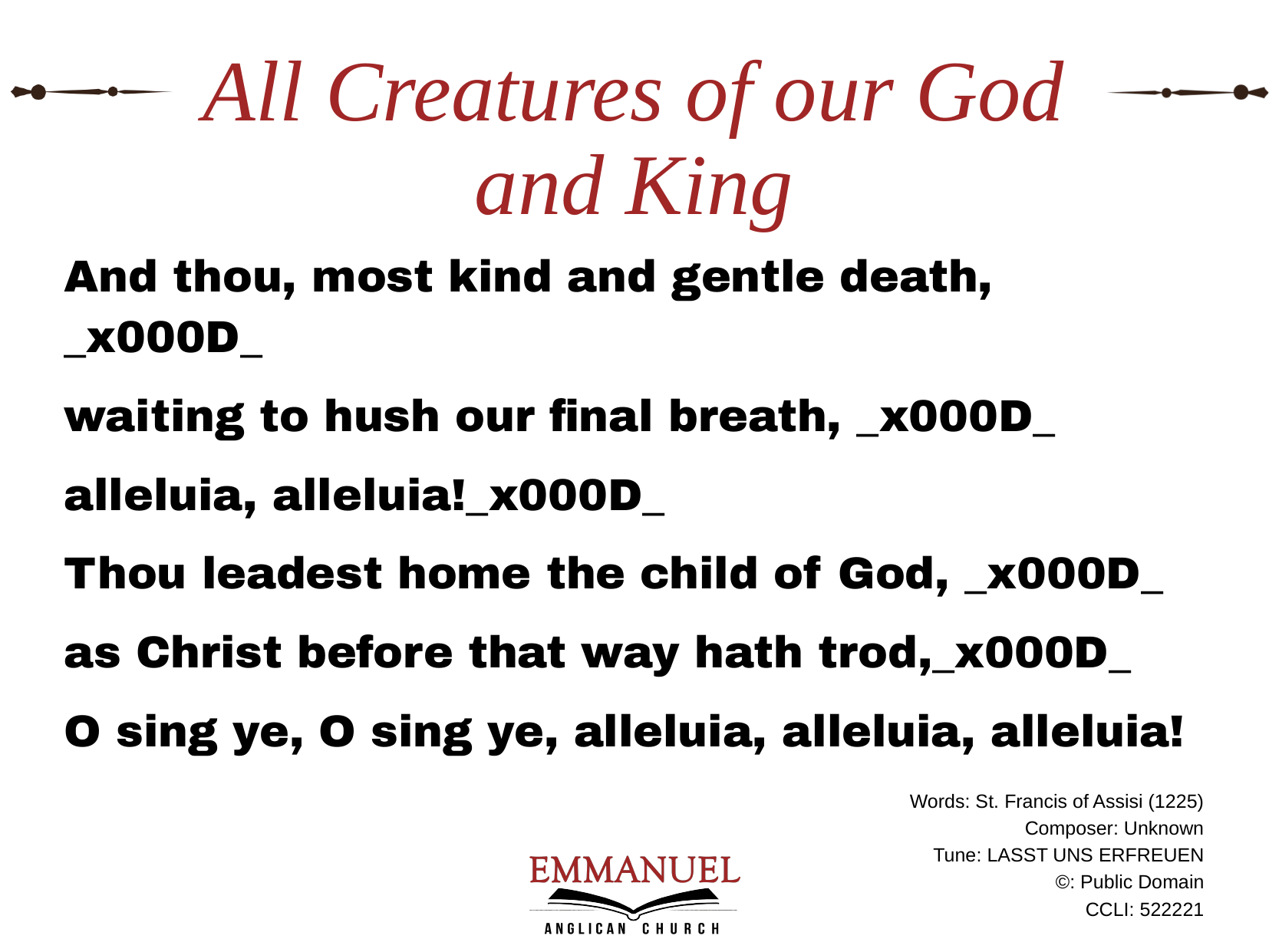

# All Creatures of our God and King
And thou, most kind and gentle death, _x000D_
waiting to hush our final breath, _x000D_
alleluia, alleluia!_x000D_
Thou leadest home the child of God, _x000D_
as Christ before that way hath trod,_x000D_
O sing ye, O sing ye, alleluia, alleluia, alleluia!
Words: St. Francis of Assisi (1225)
Composer: Unknown
Tune: LASST UNS ERFREUEN
©: Public Domain
CCLI: 522221